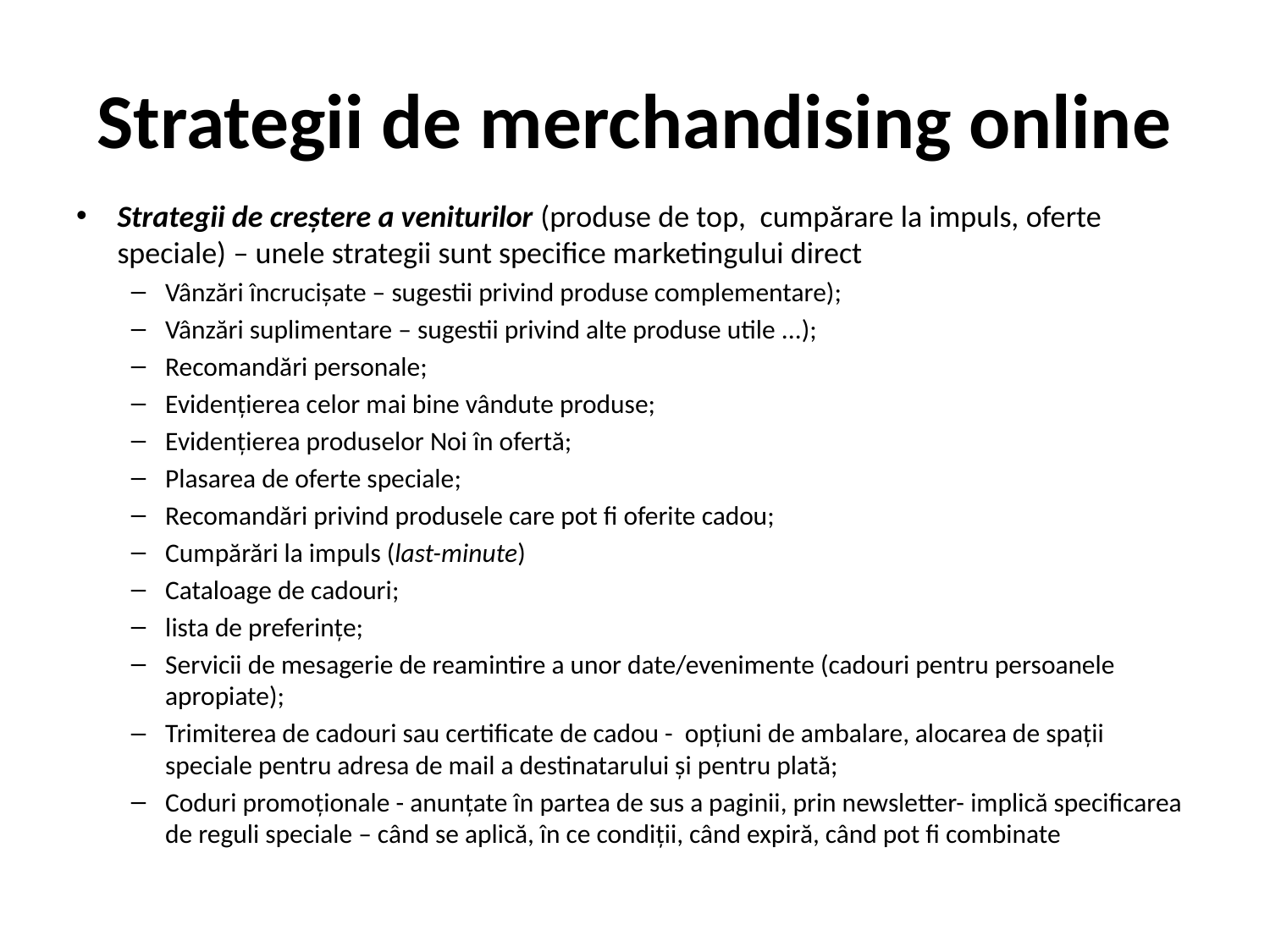

# Strategii de merchandising online
Strategii de creștere a veniturilor (produse de top,  cumpărare la impuls, oferte speciale) – unele strategii sunt specifice marketingului direct
Vânzări încrucișate – sugestii privind produse complementare);
Vânzări suplimentare – sugestii privind alte produse utile ...);
Recomandări personale;
Evidențierea celor mai bine vândute produse;
Evidențierea produselor Noi în ofertă;
Plasarea de oferte speciale;
Recomandări privind produsele care pot fi oferite cadou;
Cumpărări la impuls (last-minute)
Cataloage de cadouri;
lista de preferințe;
Servicii de mesagerie de reamintire a unor date/evenimente (cadouri pentru persoanele apropiate);
Trimiterea de cadouri sau certificate de cadou -  opțiuni de ambalare, alocarea de spații speciale pentru adresa de mail a destinatarului și pentru plată;
Coduri promoționale - anunțate în partea de sus a paginii, prin newsletter- implică specificarea de reguli speciale – când se aplică, în ce condiții, când expiră, când pot fi combinate